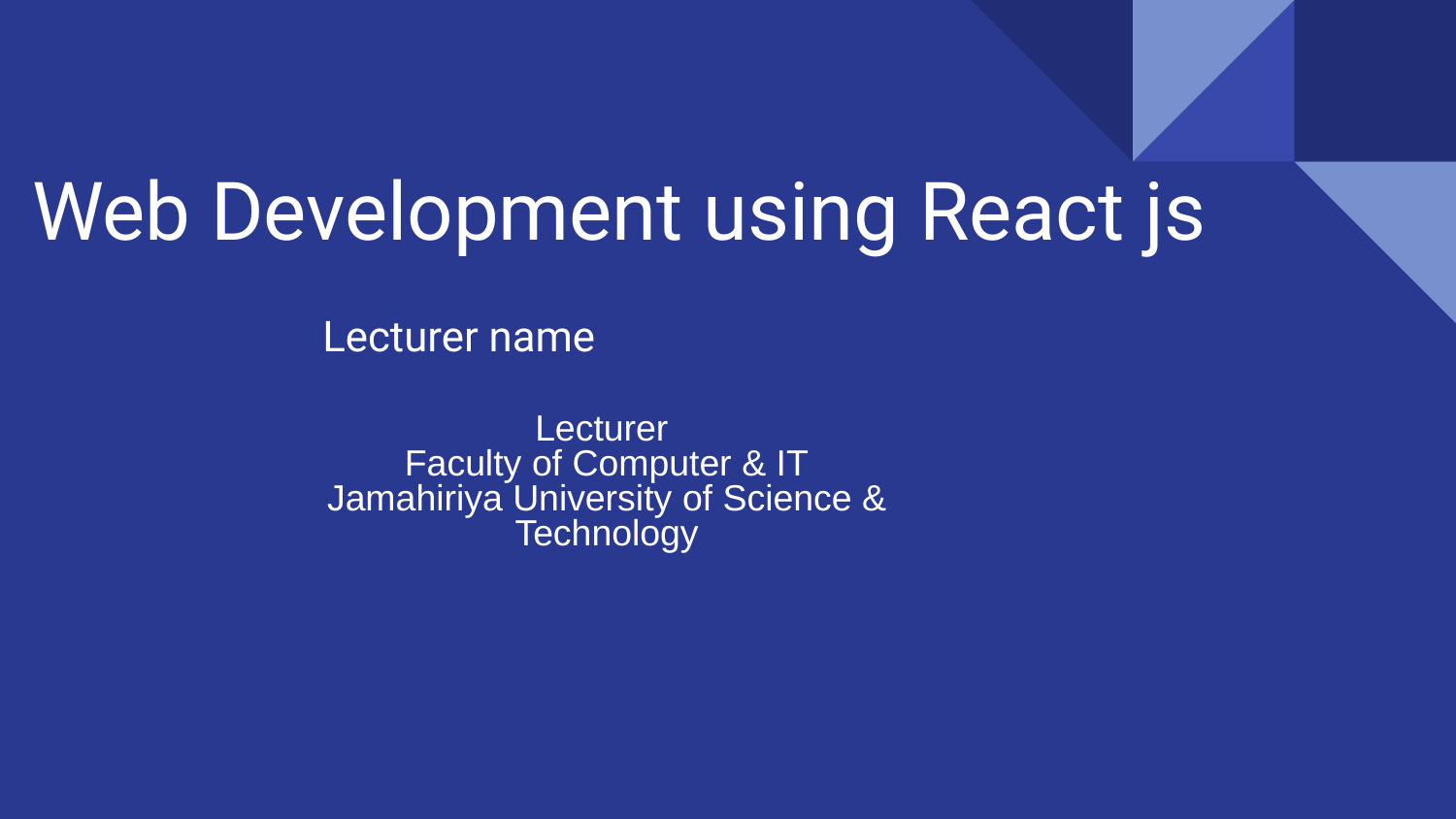

# Web Development using React js
Lecturer name
Lecturer
Faculty of Computer & IT
Jamahiriya University of Science & Technology